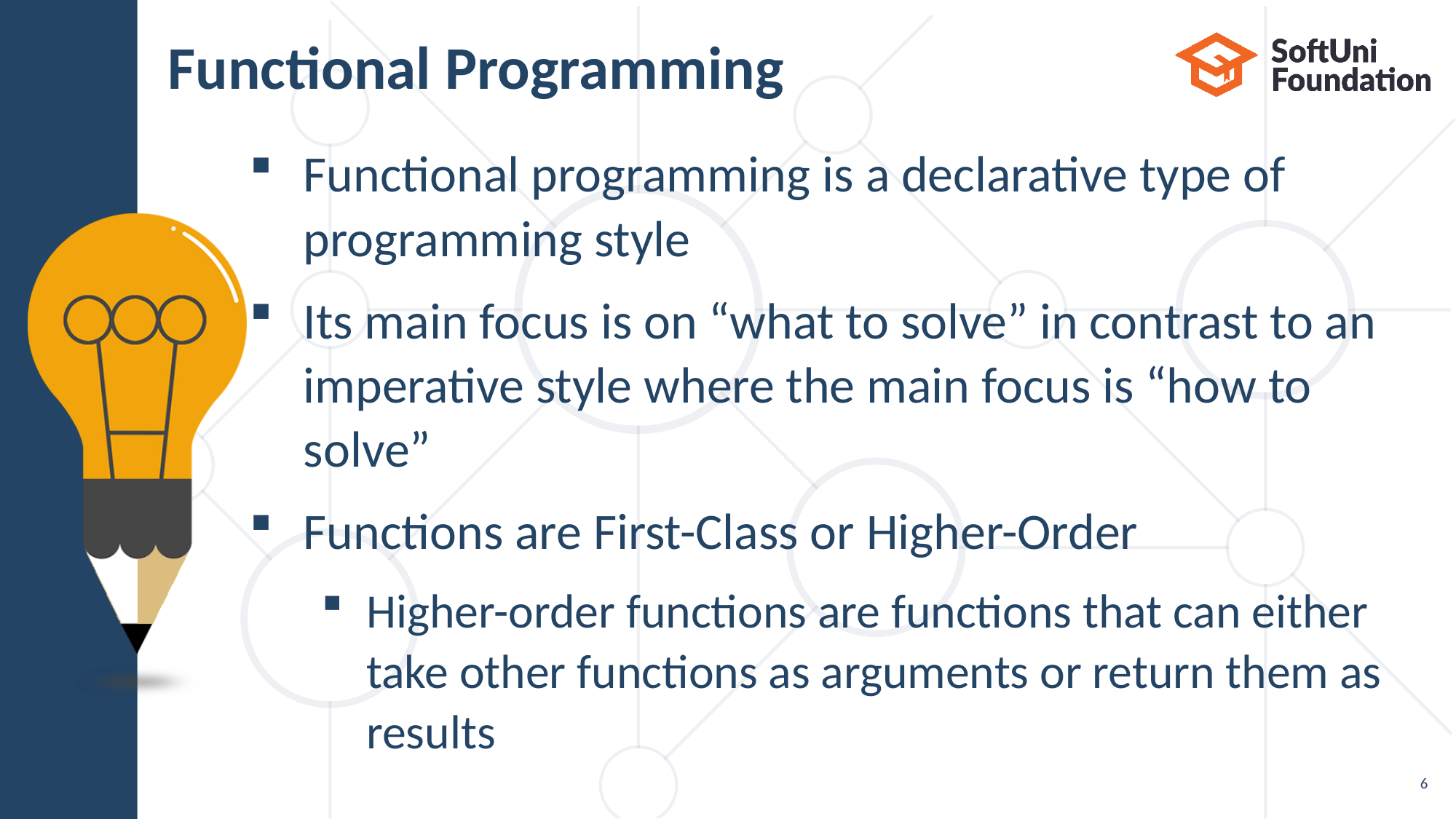

# Functional Programming
Functional programming is a declarative type of
programming style
Its main focus is on “what to solve” in contrast to an
imperative style where the main focus is “how to
solve”
Functions are First-Class or Higher-Order
Higher-order functions are functions that can either
take other functions as arguments or return them as results
6